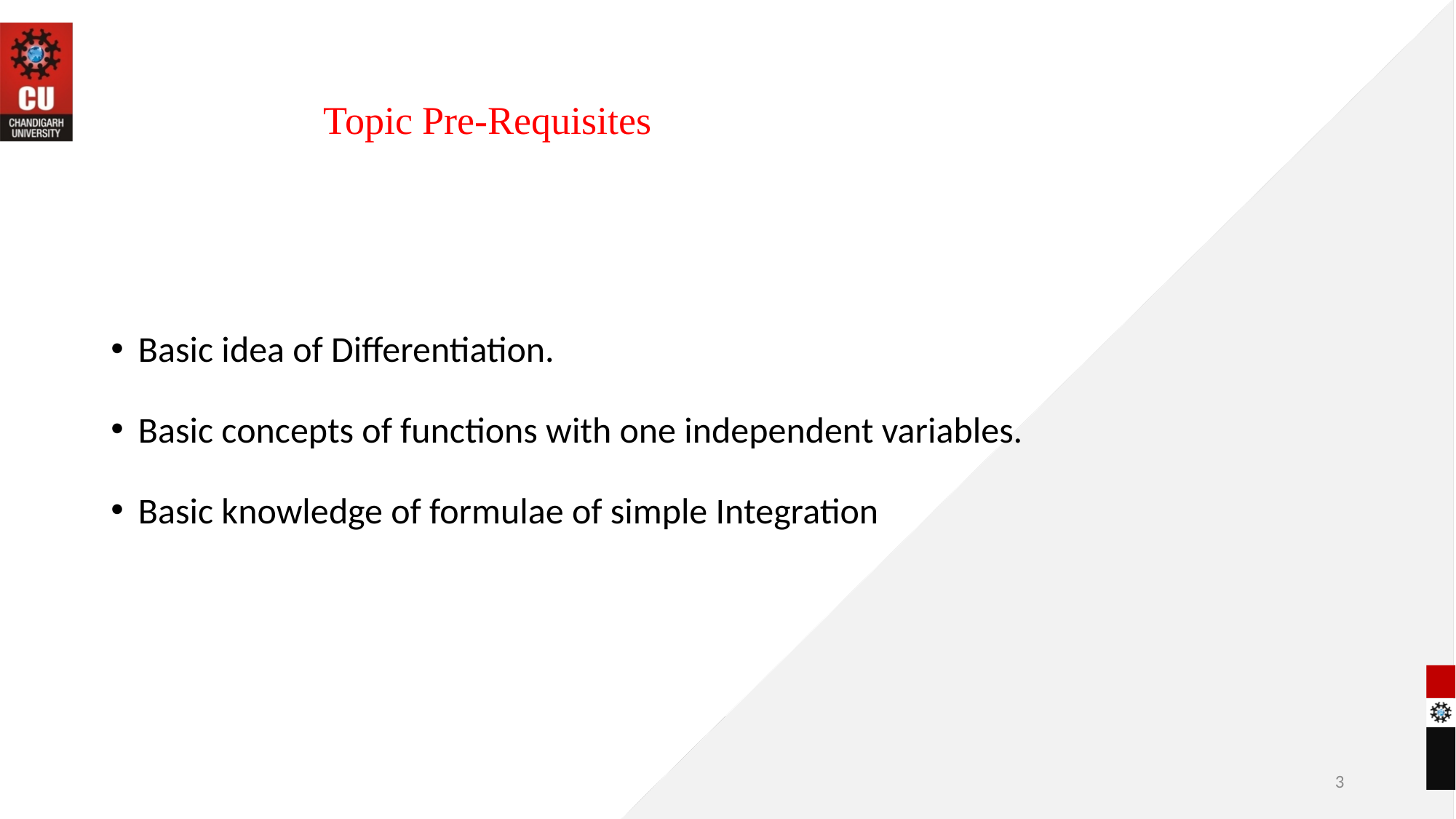

# Topic Pre-Requisites

Basic idea of Differentiation.
Basic concepts of functions with one independent variables.
Basic knowledge of formulae of simple Integration
3